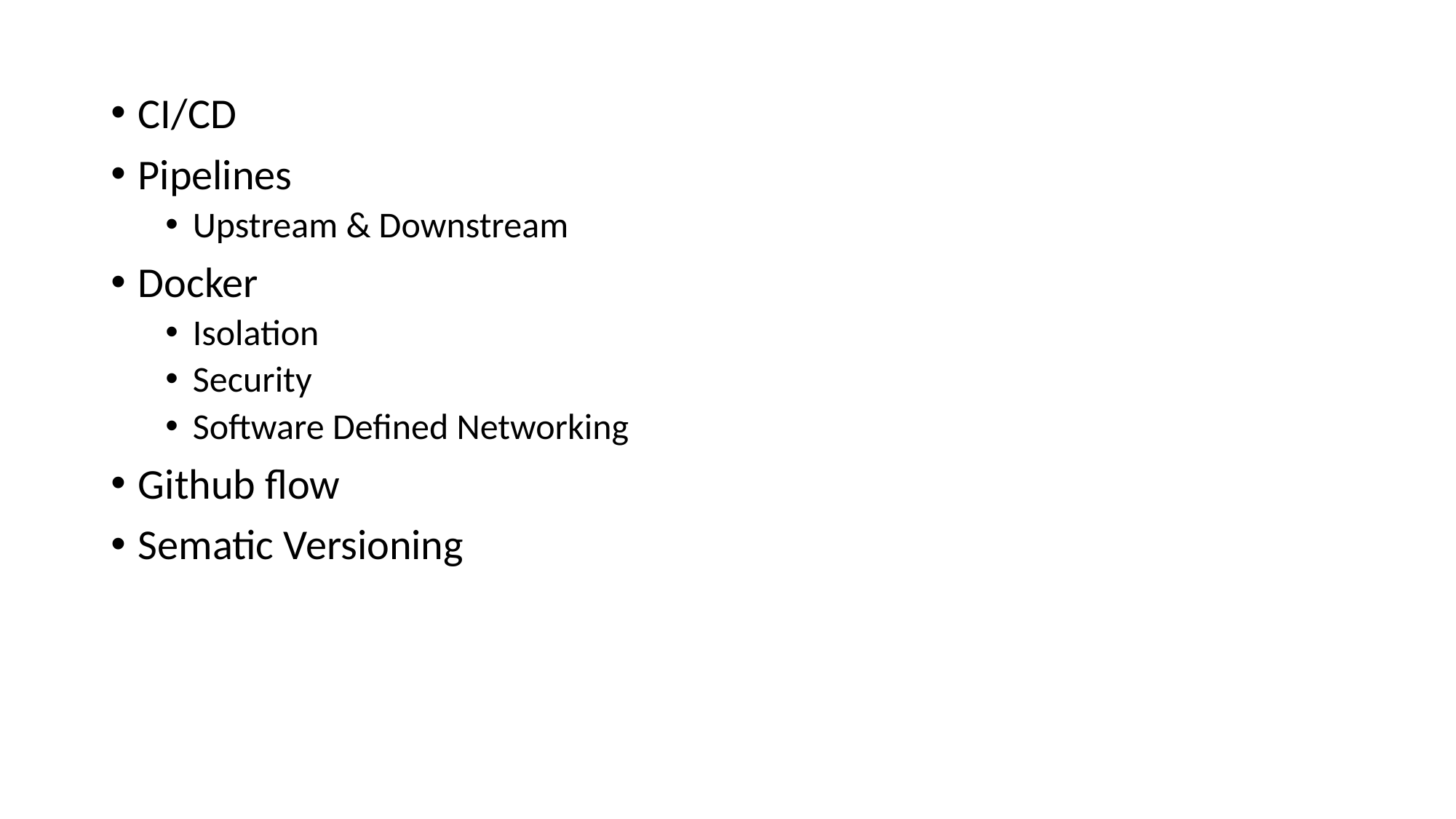

CI/CD
Pipelines
Upstream & Downstream
Docker
Isolation
Security
Software Defined Networking
Github flow
Sematic Versioning